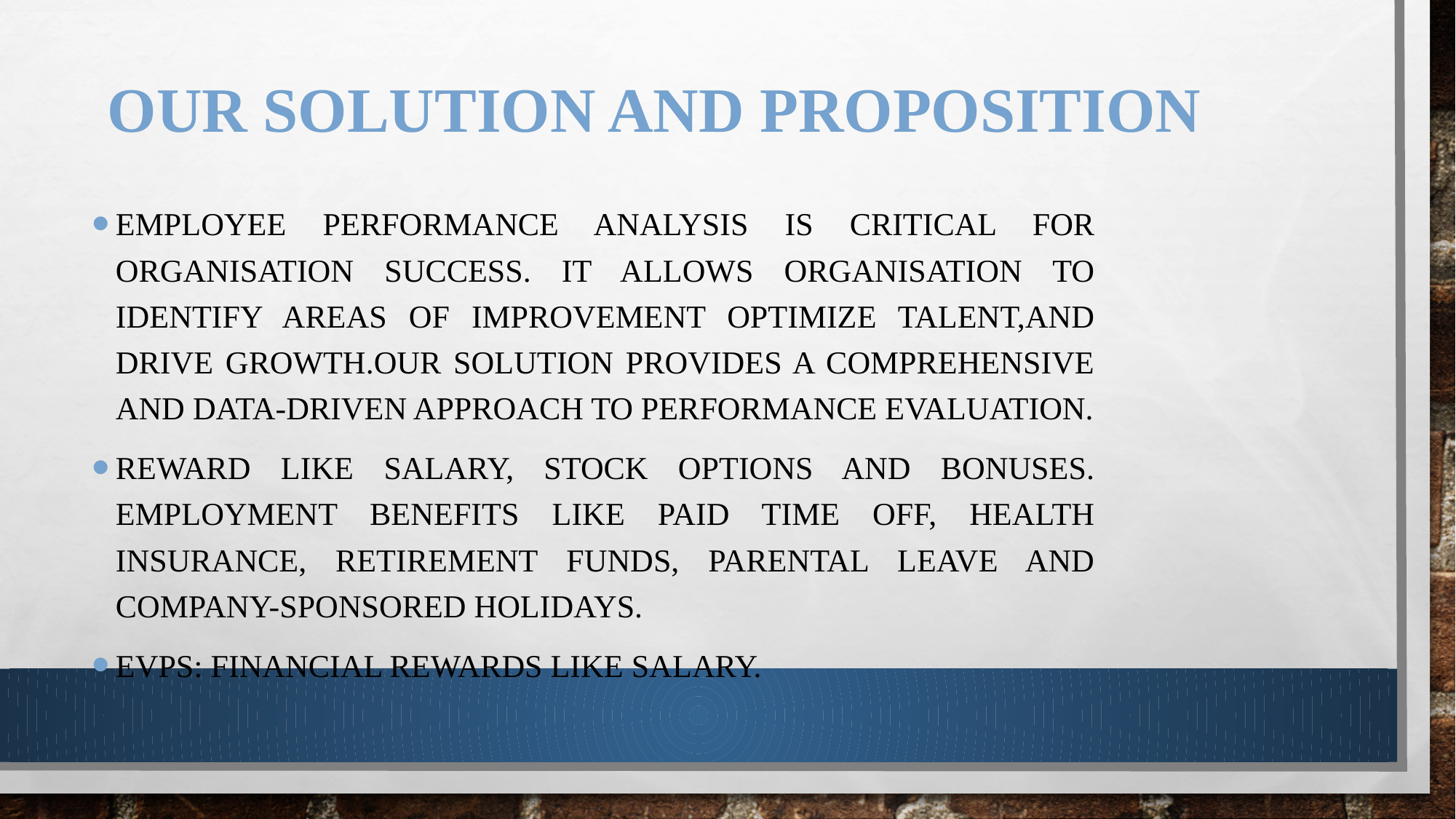

# OUR SOLUTION AND PROPOSITION
Employee performance analysis is critical for organisation success. It allows organisation to identify areas of improvement optimize talent,and drive growth.Our solution provides a comprehensive and data-driven approach to performance evaluation.
Reward like salary, stock options and bonuses. Employment benefits like paid time off, health insurance, retirement funds, parental leave and company-sponsored holidays.
EVPs: financial rewards like salary.